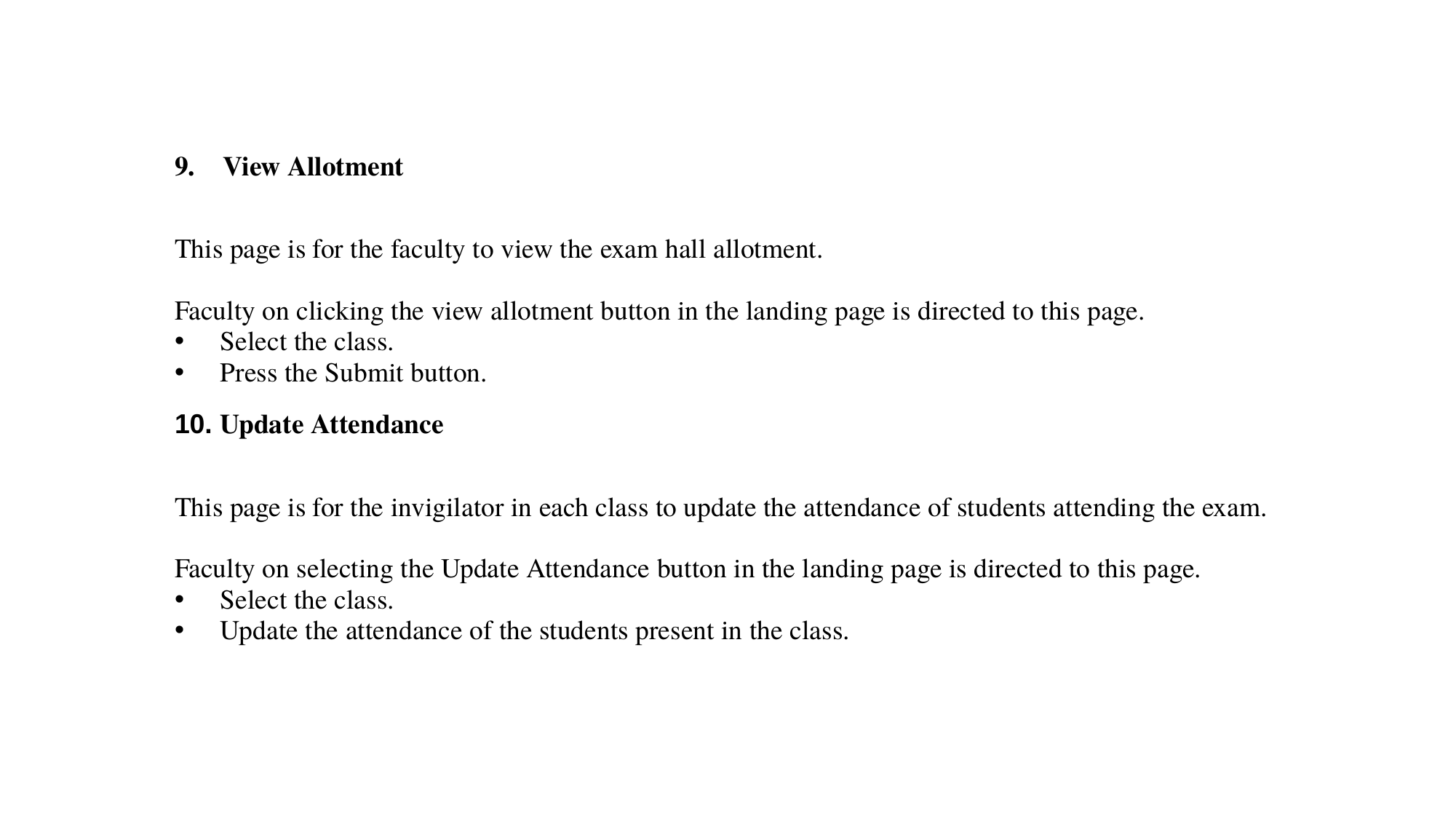

9.    View Allotment
This page is for the faculty to view the exam hall allotment.
Faculty on clicking the view allotment button in the landing page is directed to this page.
Select the class.
Press the Submit button.
10. Update Attendance
This page is for the invigilator in each class to update the attendance of students attending the exam.
Faculty on selecting the Update Attendance button in the landing page is directed to this page.
Select the class.
Update the attendance of the students present in the class.